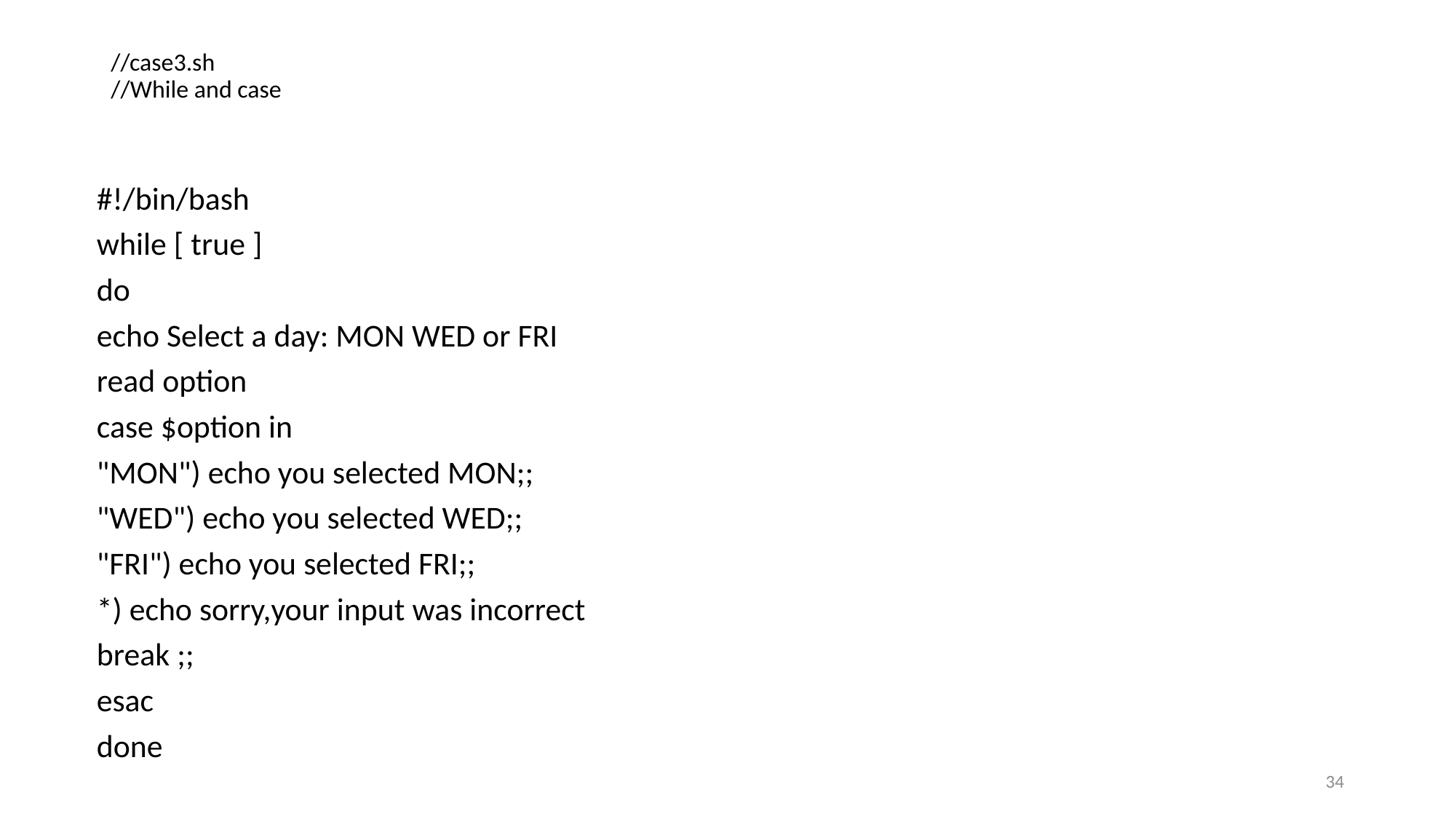

# //case3.sh //While and case
#!/bin/bash
while [ true ]
do
echo Select a day: MON WED or FRI
read option
case $option in
"MON") echo you selected MON;;
"WED") echo you selected WED;;
"FRI") echo you selected FRI;;
*) echo sorry,your input was incorrect
break ;;
esac
done
34